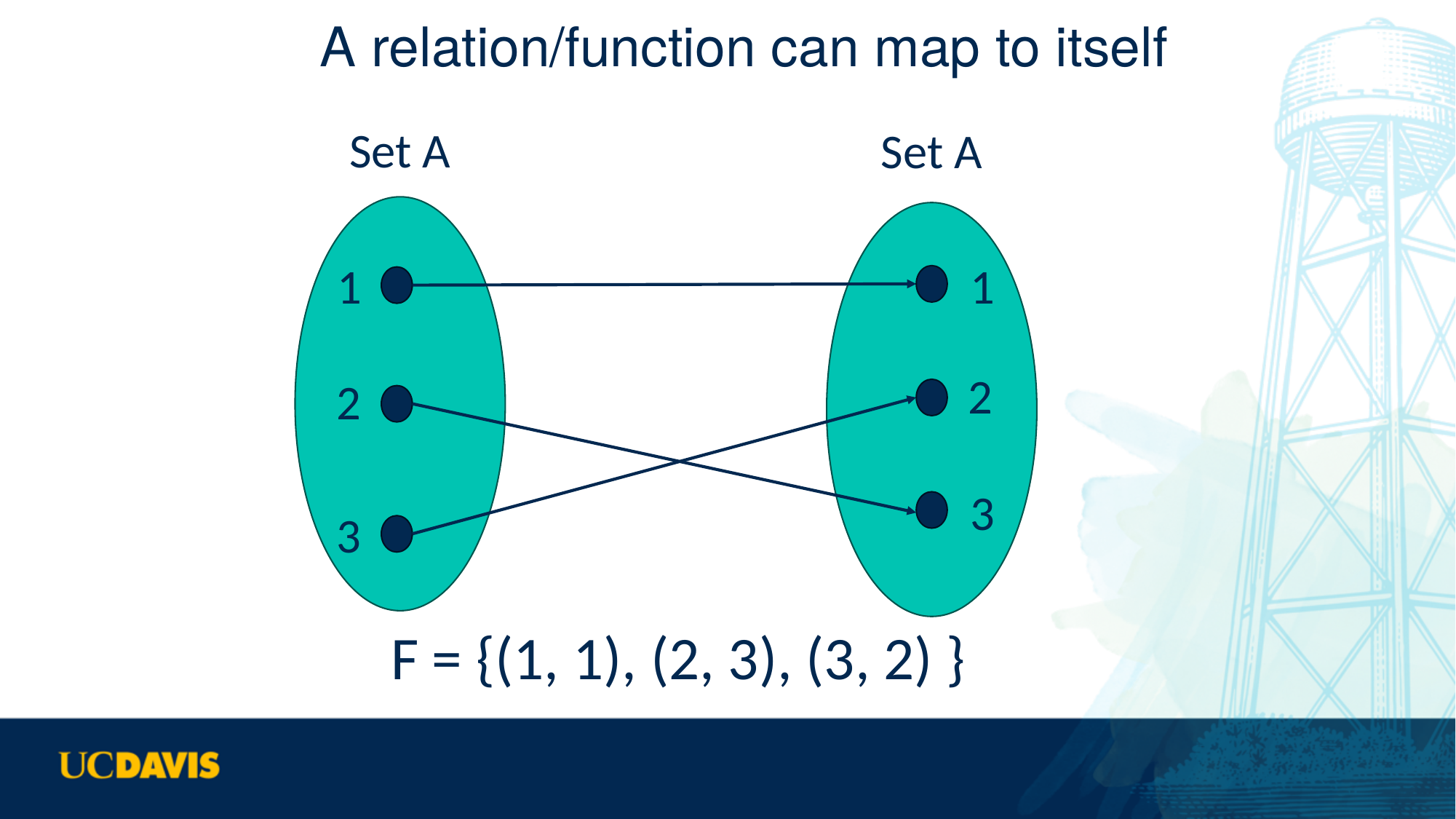

# A relation/function can map to itself
Set A
Set A

1
1

2
2

3

3

F = {(1, 1), (2, 3), (3, 2) }